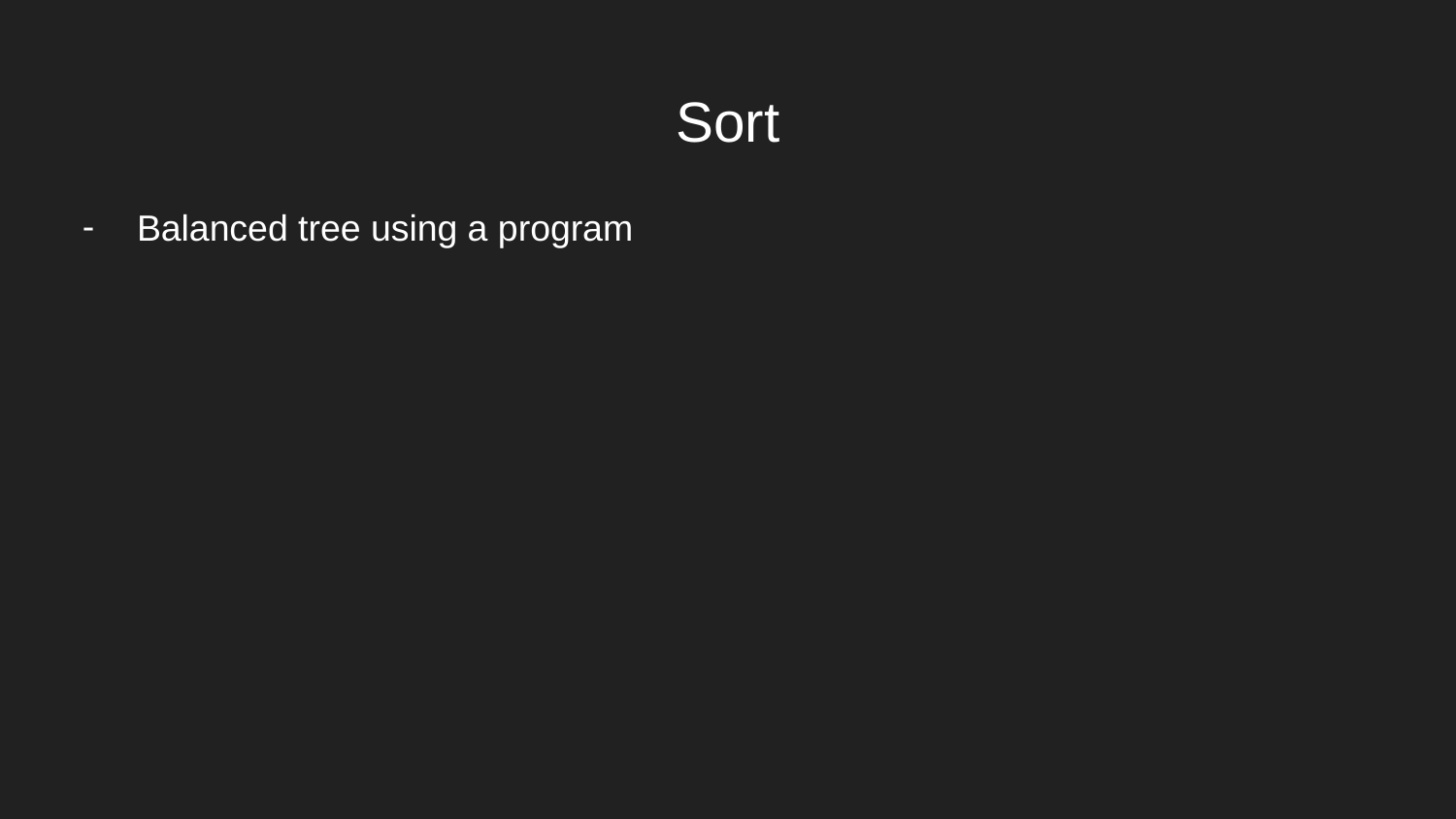

# Sort
Balanced tree using a program